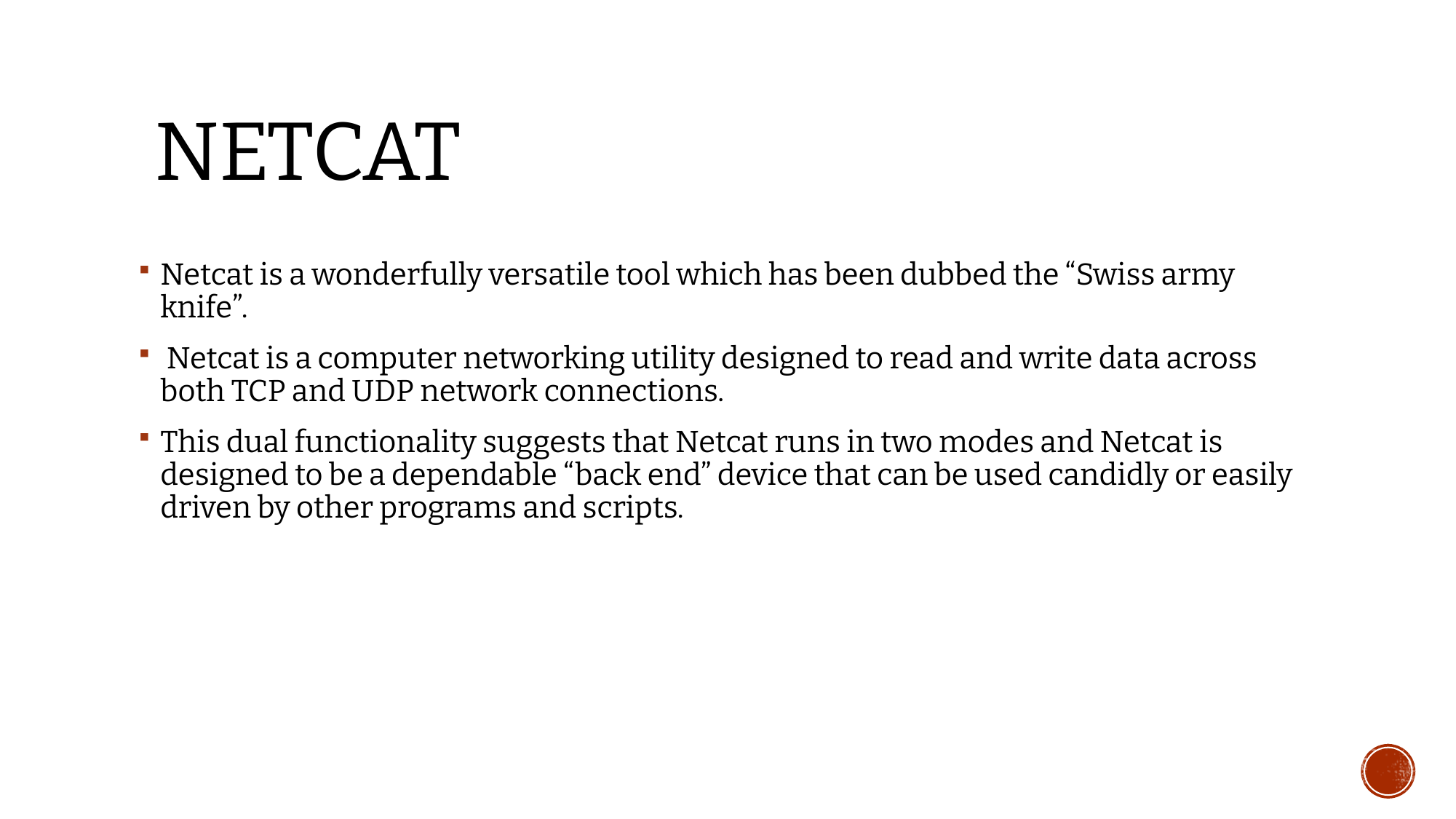

# Netcat
Netcat is a wonderfully versatile tool which has been dubbed the “Swiss army knife”.
 Netcat is a computer networking utility designed to read and write data across both TCP and UDP network connections.
This dual functionality suggests that Netcat runs in two modes and Netcat is designed to be a dependable “back end” device that can be used candidly or easily driven by other programs and scripts.